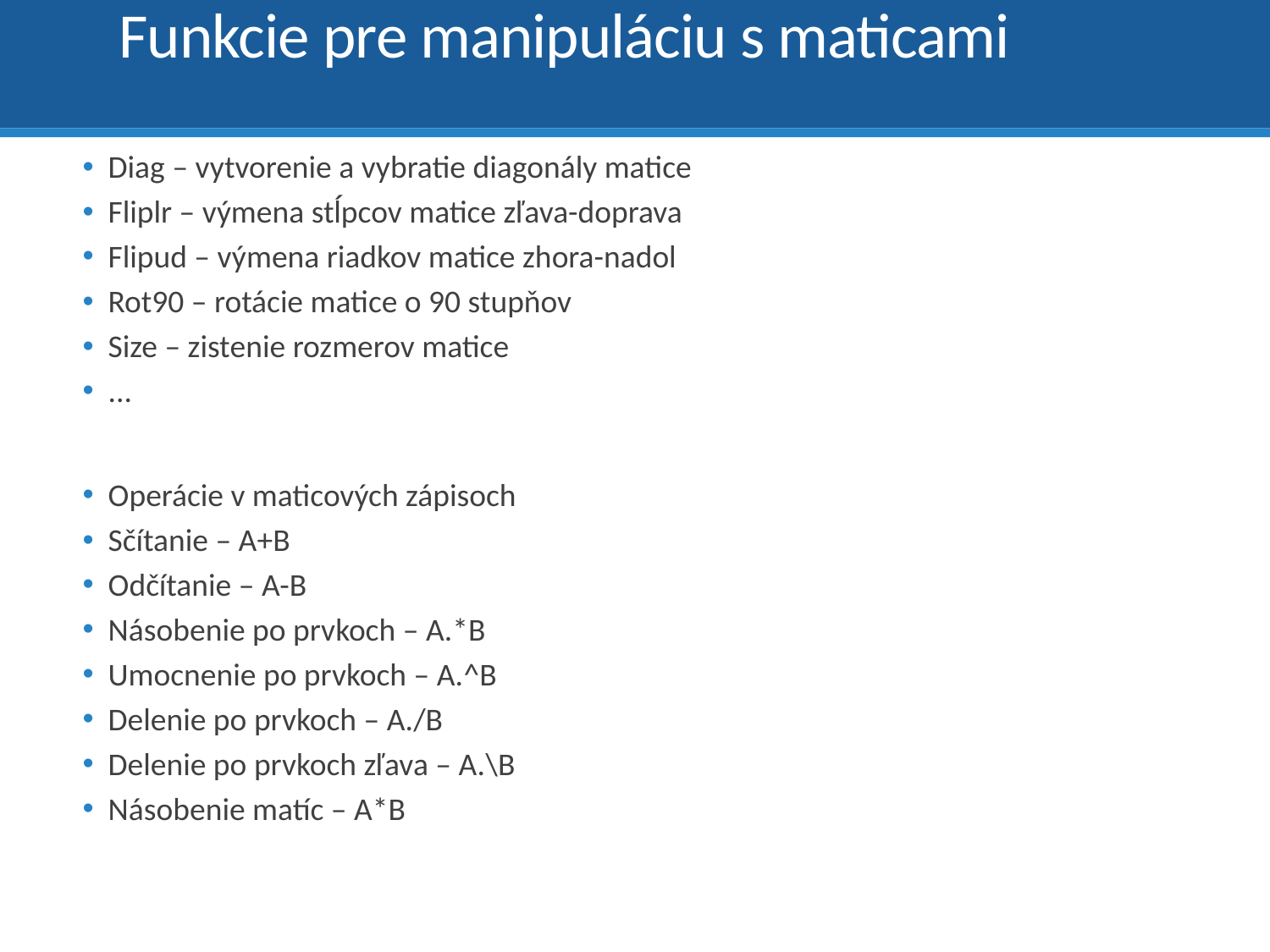

# Funkcie pre manipuláciu s maticami
Diag – vytvorenie a vybratie diagonály matice
Fliplr – výmena stĺpcov matice zľava-doprava
Flipud – výmena riadkov matice zhora-nadol
Rot90 – rotácie matice o 90 stupňov
Size – zistenie rozmerov matice
...

Operácie v maticových zápisoch
Sčítanie – A+B
Odčítanie – A-B
Násobenie po prvkoch – A.*B
Umocnenie po prvkoch – A.^B
Delenie po prvkoch – A./B
Delenie po prvkoch zľava – A.\B
Násobenie matíc – A*B